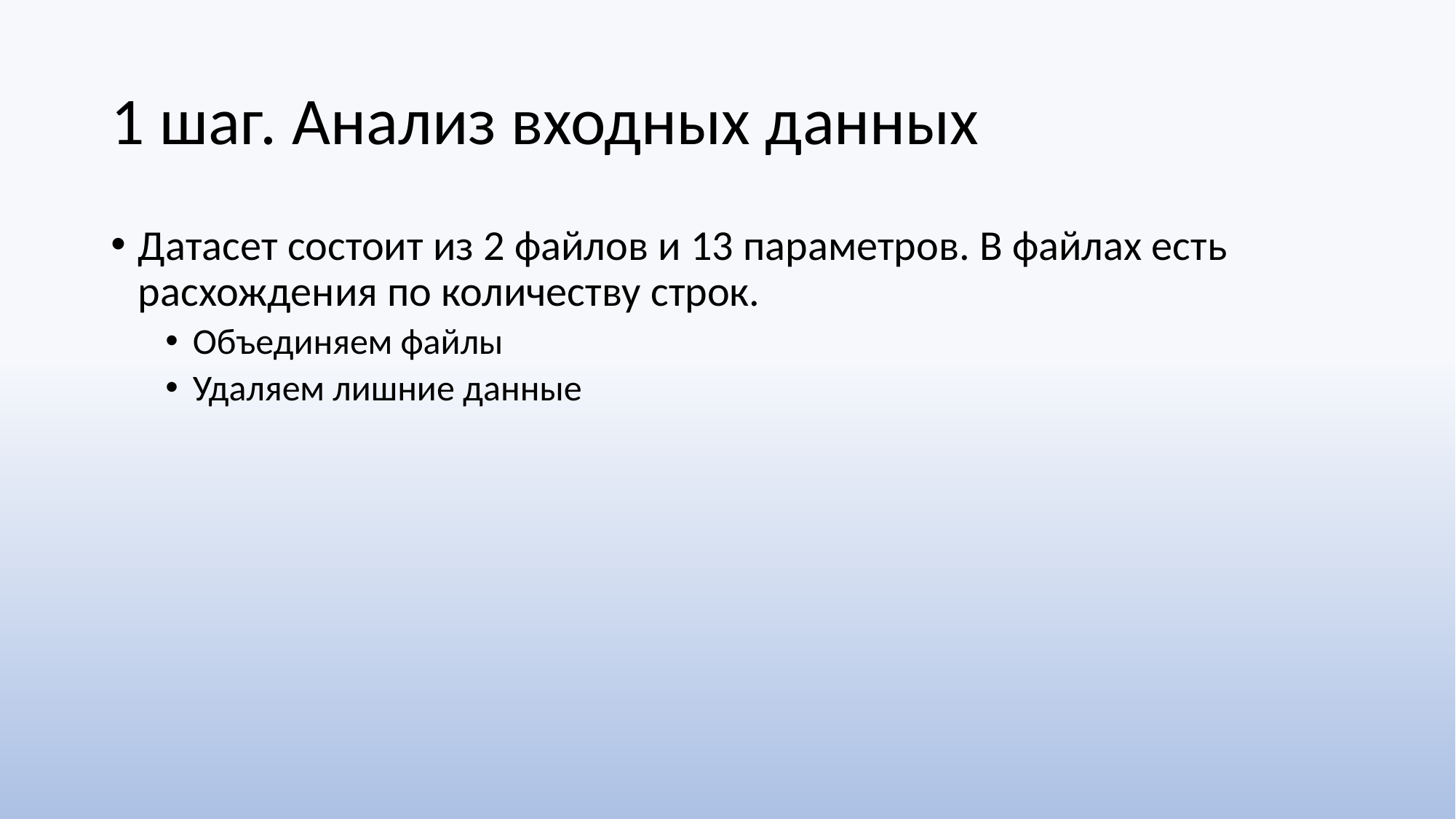

# 1 шаг. Анализ входных данных
Датасет состоит из 2 файлов и 13 параметров. В файлах есть расхождения по количеству строк.
Объединяем файлы
Удаляем лишние данные